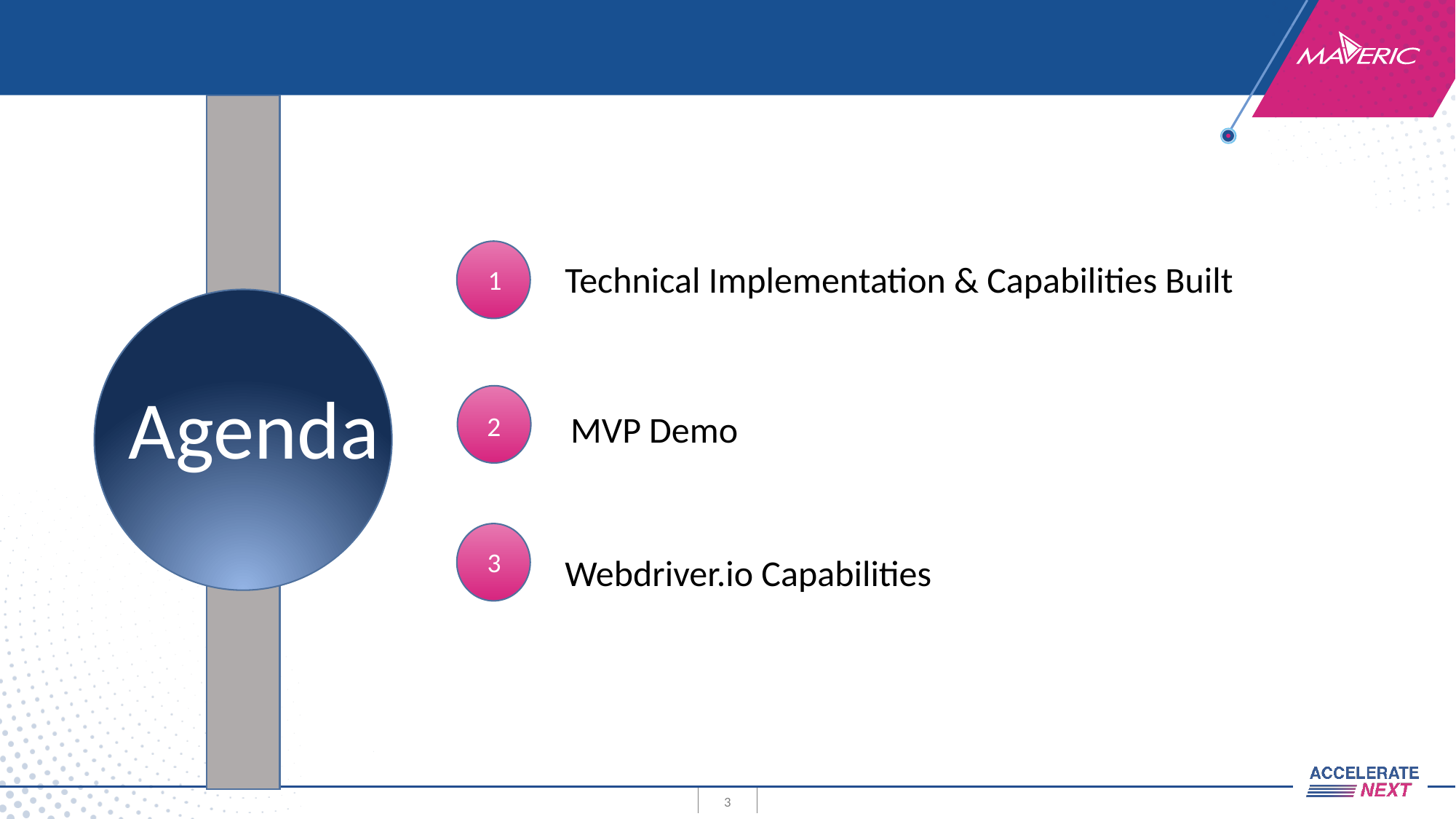

1

Technical Implementation & Capabilities Built
1

Agenda

MVP Demo
2
1

3
Webdriver.io Capabilities
3